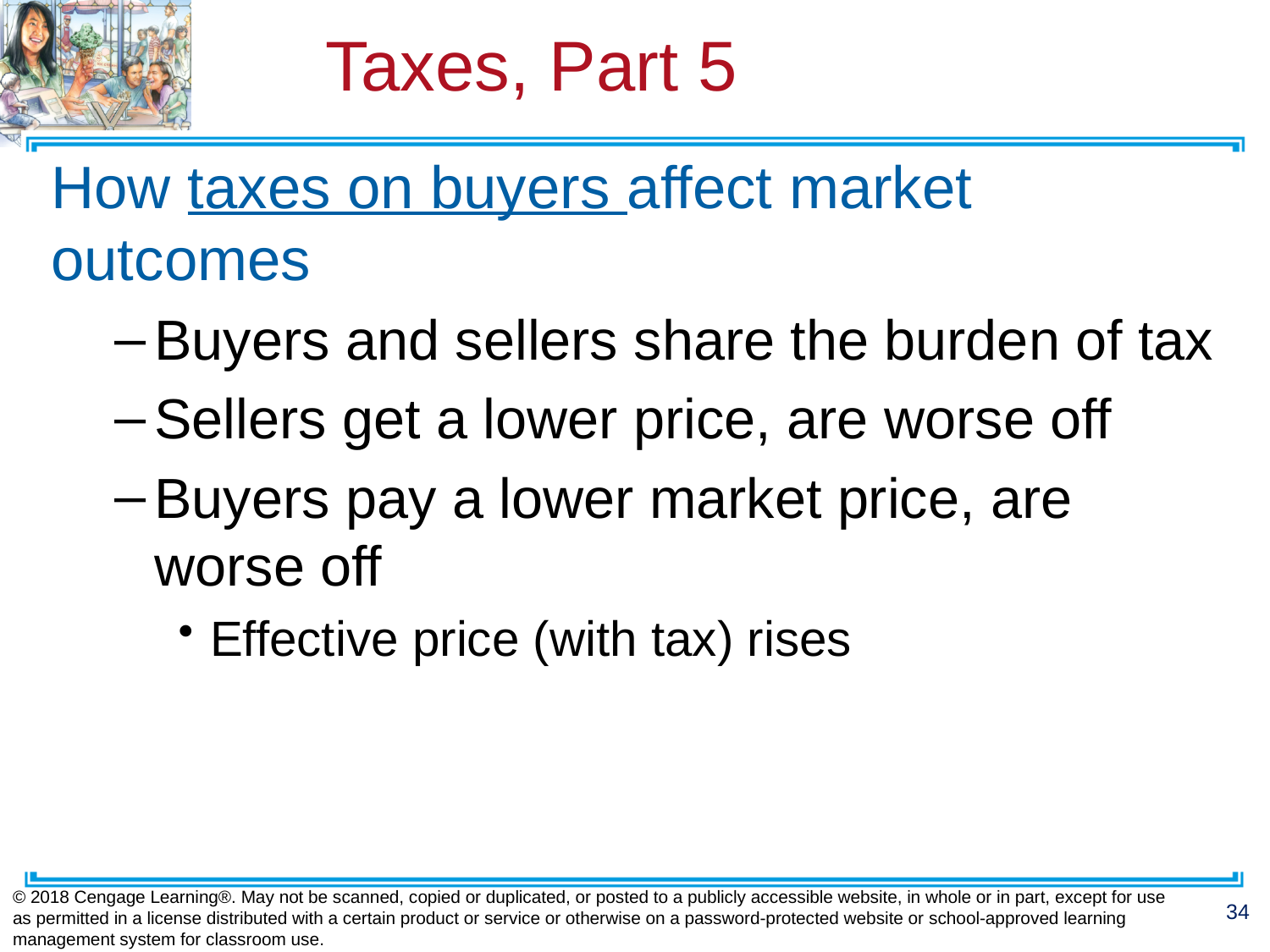

# Taxes, Part 5
How taxes on buyers affect market outcomes
Buyers and sellers share the burden of tax
Sellers get a lower price, are worse off
Buyers pay a lower market price, are worse off
Effective price (with tax) rises
© 2018 Cengage Learning®. May not be scanned, copied or duplicated, or posted to a publicly accessible website, in whole or in part, except for use as permitted in a license distributed with a certain product or service or otherwise on a password-protected website or school-approved learning management system for classroom use.
34